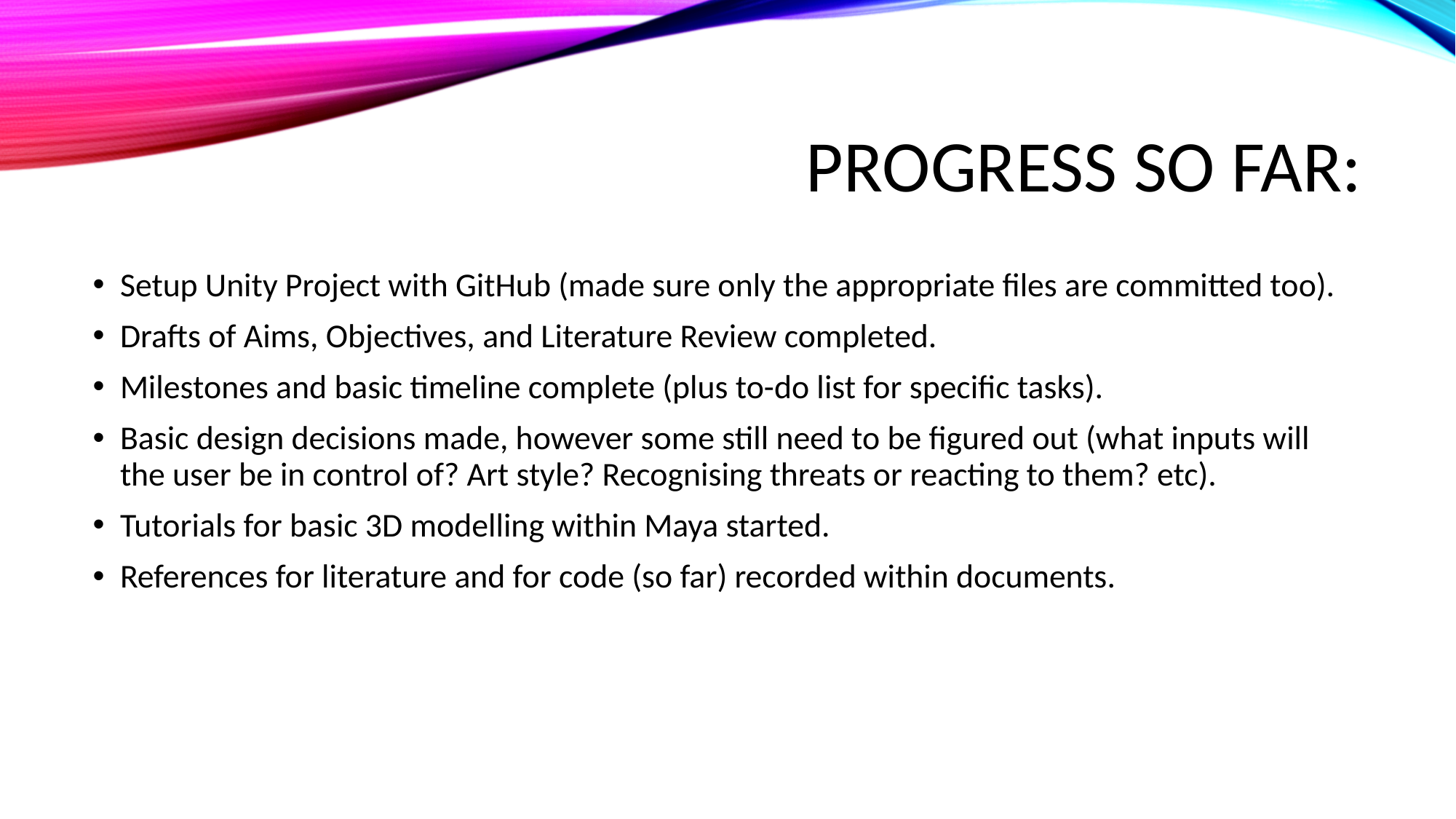

# Progress so far:
Setup Unity Project with GitHub (made sure only the appropriate files are committed too).
Drafts of Aims, Objectives, and Literature Review completed.
Milestones and basic timeline complete (plus to-do list for specific tasks).
Basic design decisions made, however some still need to be figured out (what inputs will the user be in control of? Art style? Recognising threats or reacting to them? etc).
Tutorials for basic 3D modelling within Maya started.
References for literature and for code (so far) recorded within documents.